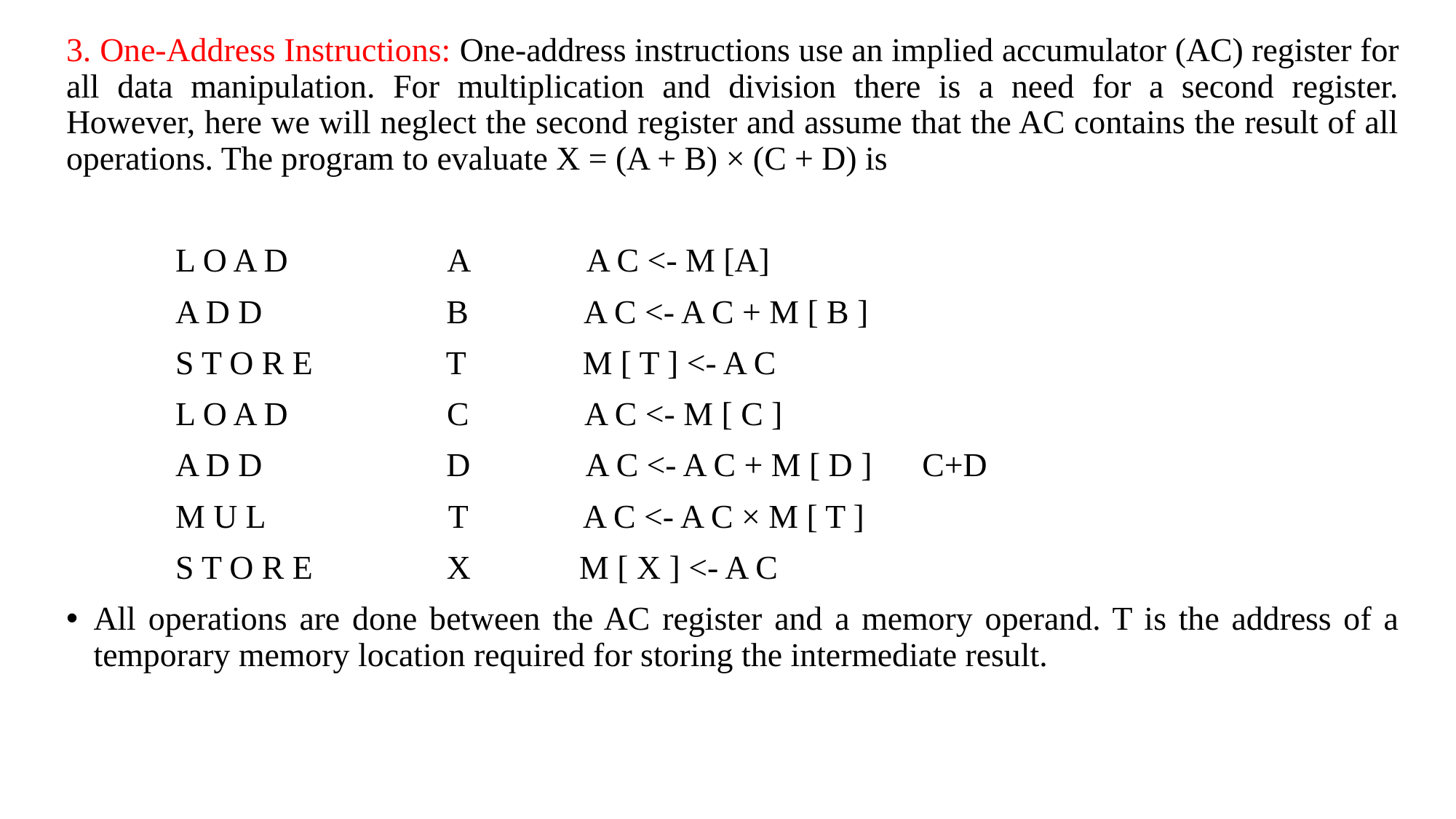

3. One-Address Instructions: One-address instructions use an implied accumulator (AC) register for all data manipulation. For multiplication and division there is a need for a second register. However, here we will neglect the second register and assume that the AC contains the result of all operations. The program to evaluate X = (A + B) × (C + D) is

	L O A D                   A              A C <- M [A]
	A D D                      B              A C <- A C + M [ B ]
	S T O R E                T              M [ T ] <- A C
	L O A D                   C              A C <- M [ C ]
	A D D                      D              A C <- A C + M [ D ]      C+D
	M U L                      T              A C <- A C × M [ T ]
	S T O R E                X             M [ X ] <- A C
All operations are done between the AC register and a memory operand. T is the address of a temporary memory location required for storing the intermediate result.